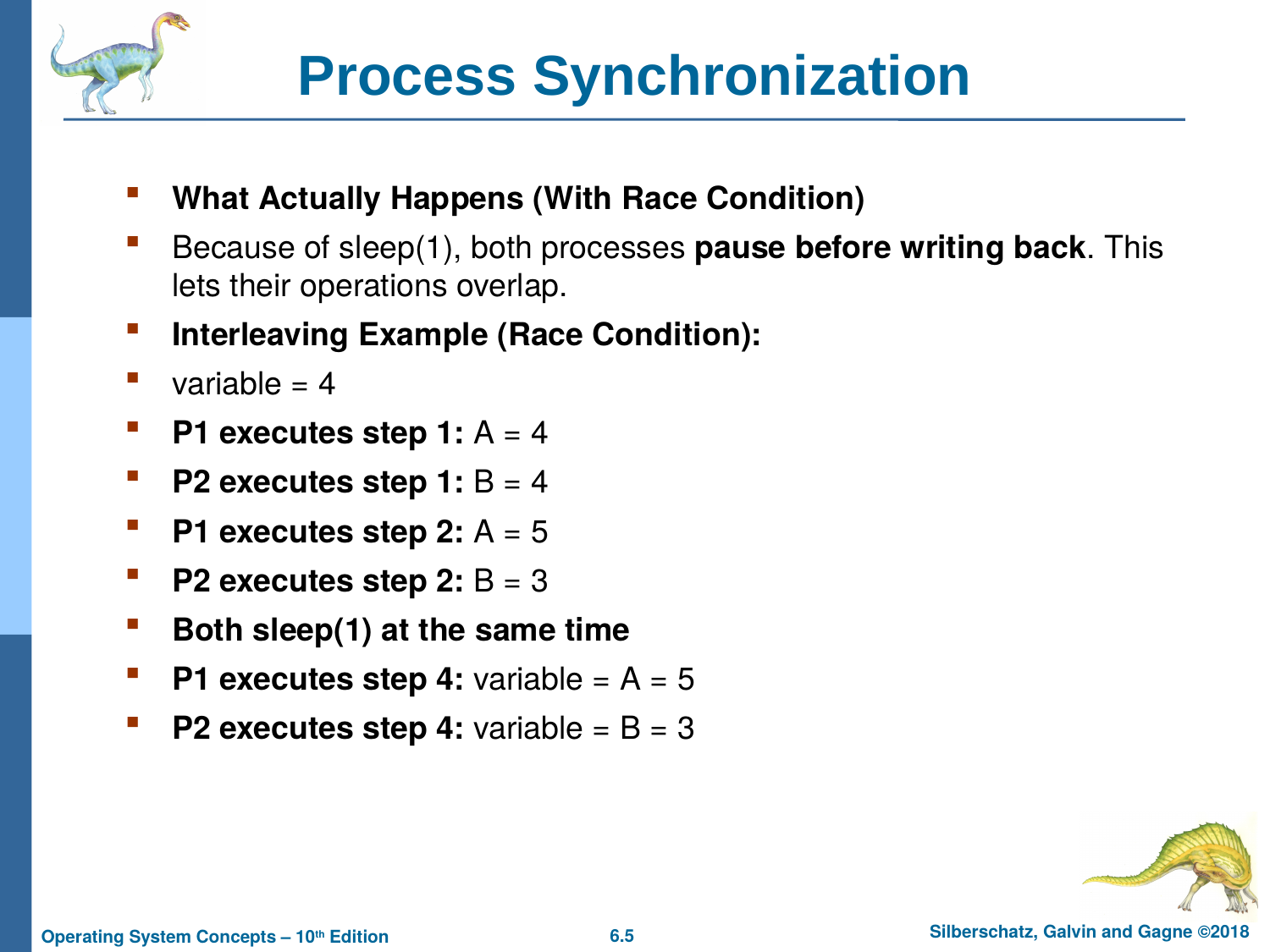

# Process Synchronization
What Actually Happens (With Race Condition)
Because of sleep(1), both processes pause before writing back. This lets their operations overlap.
Interleaving Example (Race Condition):
variable = 4
P1 executes step 1: A = 4
P2 executes step 1: B = 4
P1 executes step 2: A = 5
P2 executes step 2: B = 3
Both sleep(1) at the same time
P1 executes step 4: variable = A = 5
P2 executes step 4: variable = B = 3